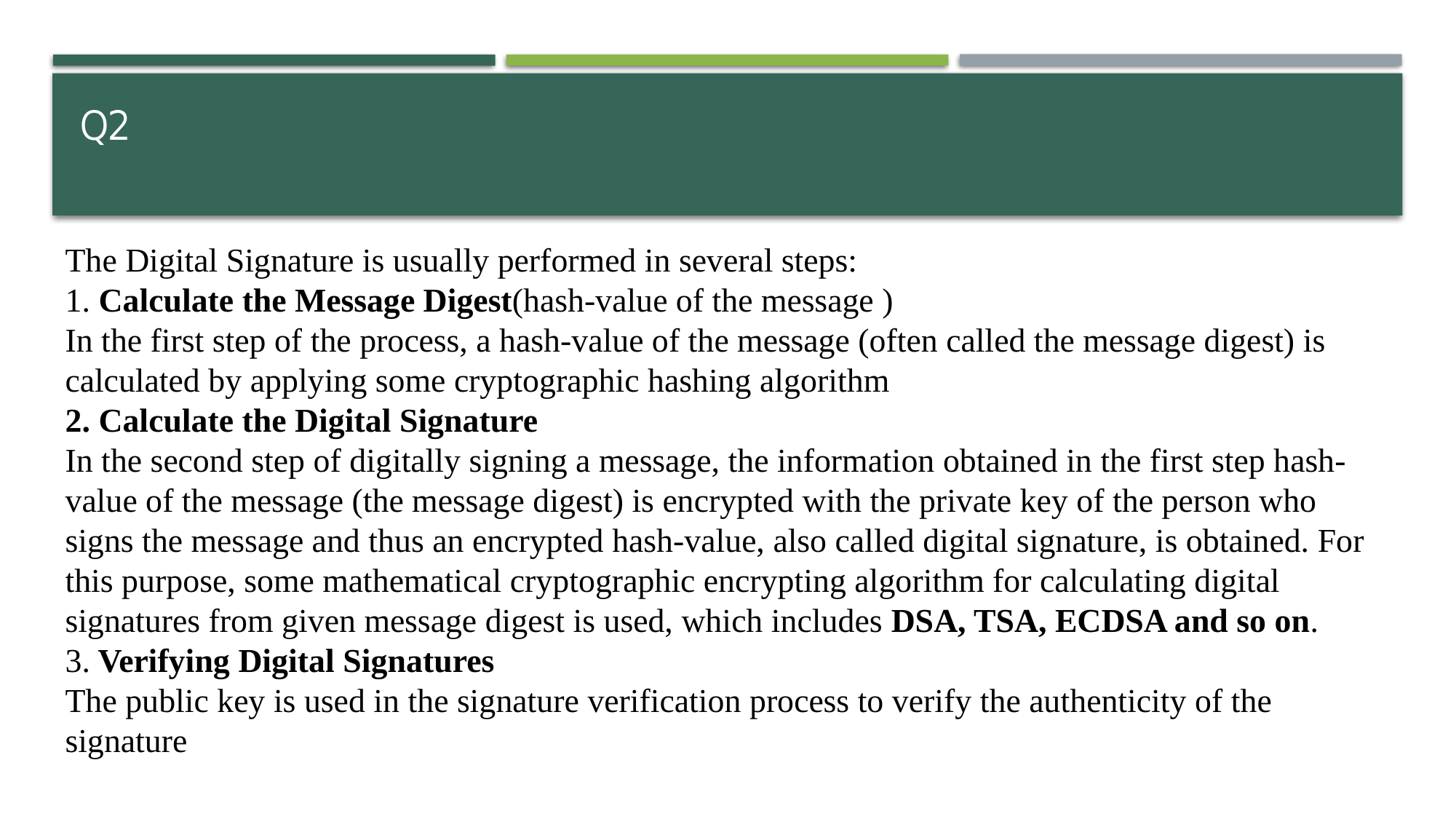

# Q2
The Digital Signature is usually performed in several steps:
1. Calculate the Message Digest(hash-value of the message )
In the first step of the process, a hash-value of the message (often called the message digest) is calculated by applying some cryptographic hashing algorithm
2. Calculate the Digital Signature
In the second step of digitally signing a message, the information obtained in the first step hash-value of the message (the message digest) is encrypted with the private key of the person who signs the message and thus an encrypted hash-value, also called digital signature, is obtained. For this purpose, some mathematical cryptographic encrypting algorithm for calculating digital signatures from given message digest is used, which includes DSA, TSA, ECDSA and so on.
3. Verifying Digital Signatures
The public key is used in the signature verification process to verify the authenticity of the signature